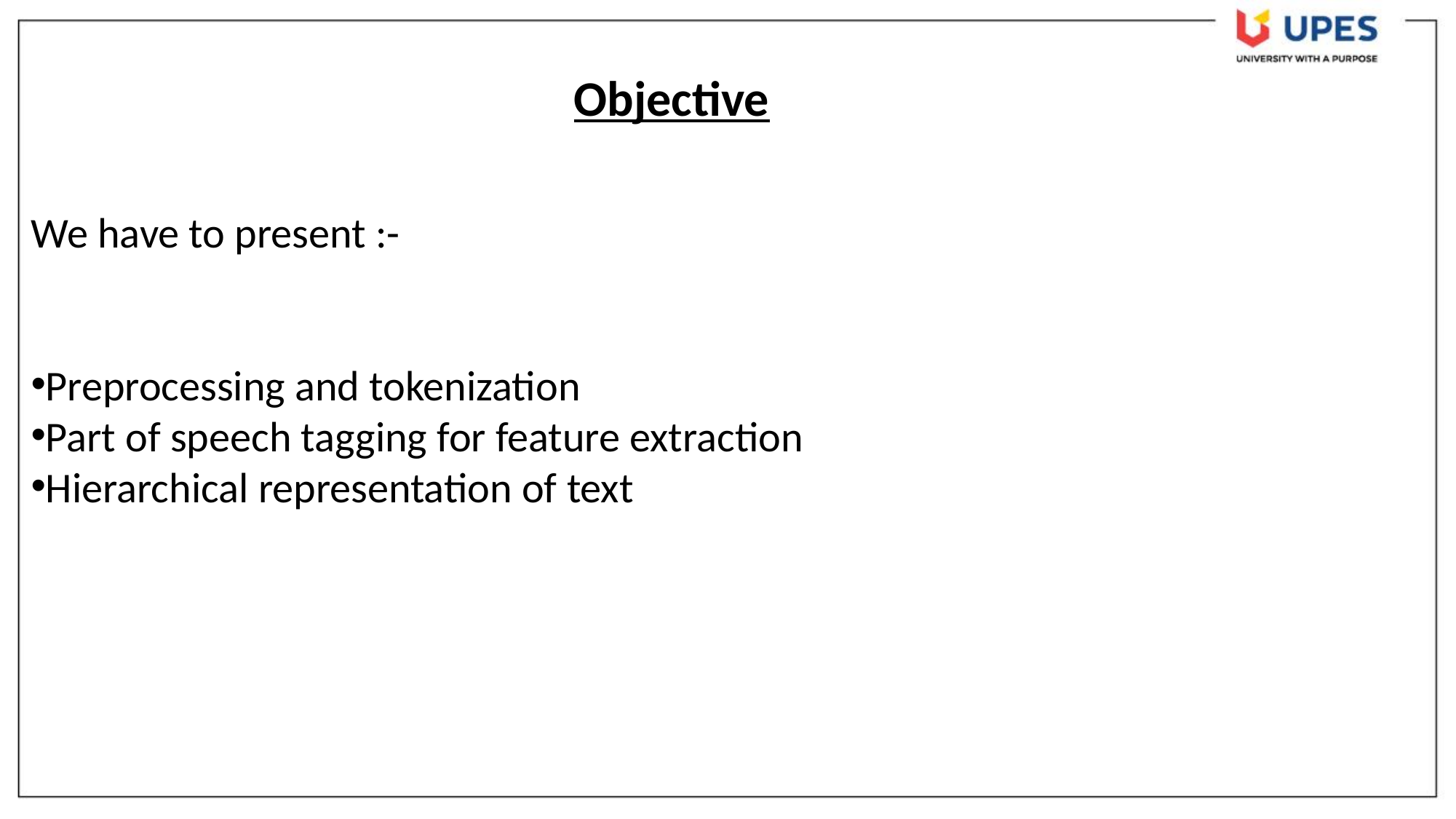

Objective

We have to present :-

Preprocessing and tokenization
Part of speech tagging for feature extraction
Hierarchical representation of text

Occupancy estimation and optimization